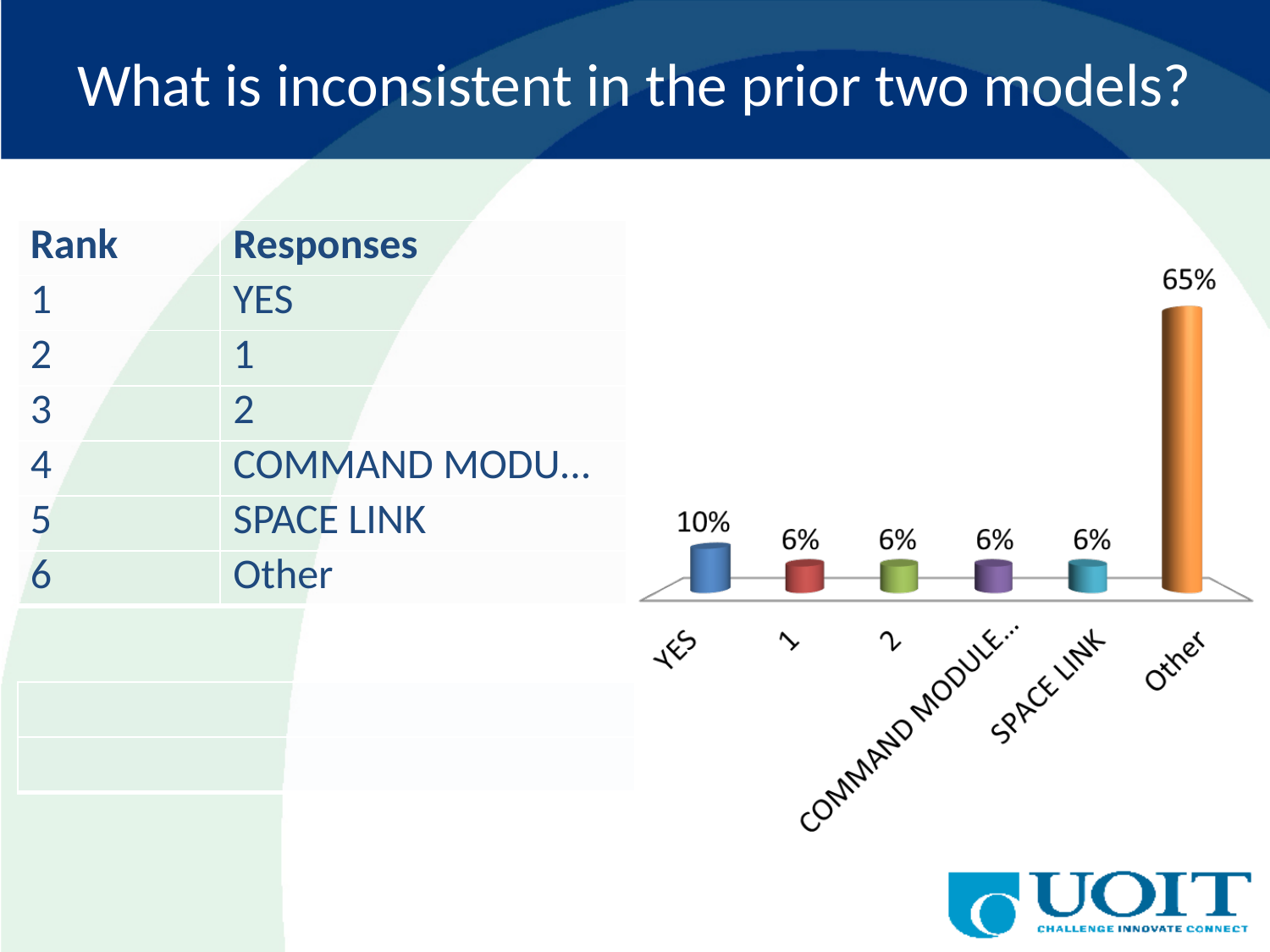

# What is inconsistent in the prior two models?
| Rank | Responses |
| --- | --- |
| 1 | YES |
| 2 | 1 |
| 3 | 2 |
| 4 | COMMAND MODU... |
| 5 | SPACE LINK |
| 6 | Other |

|  |
| --- |
|  |